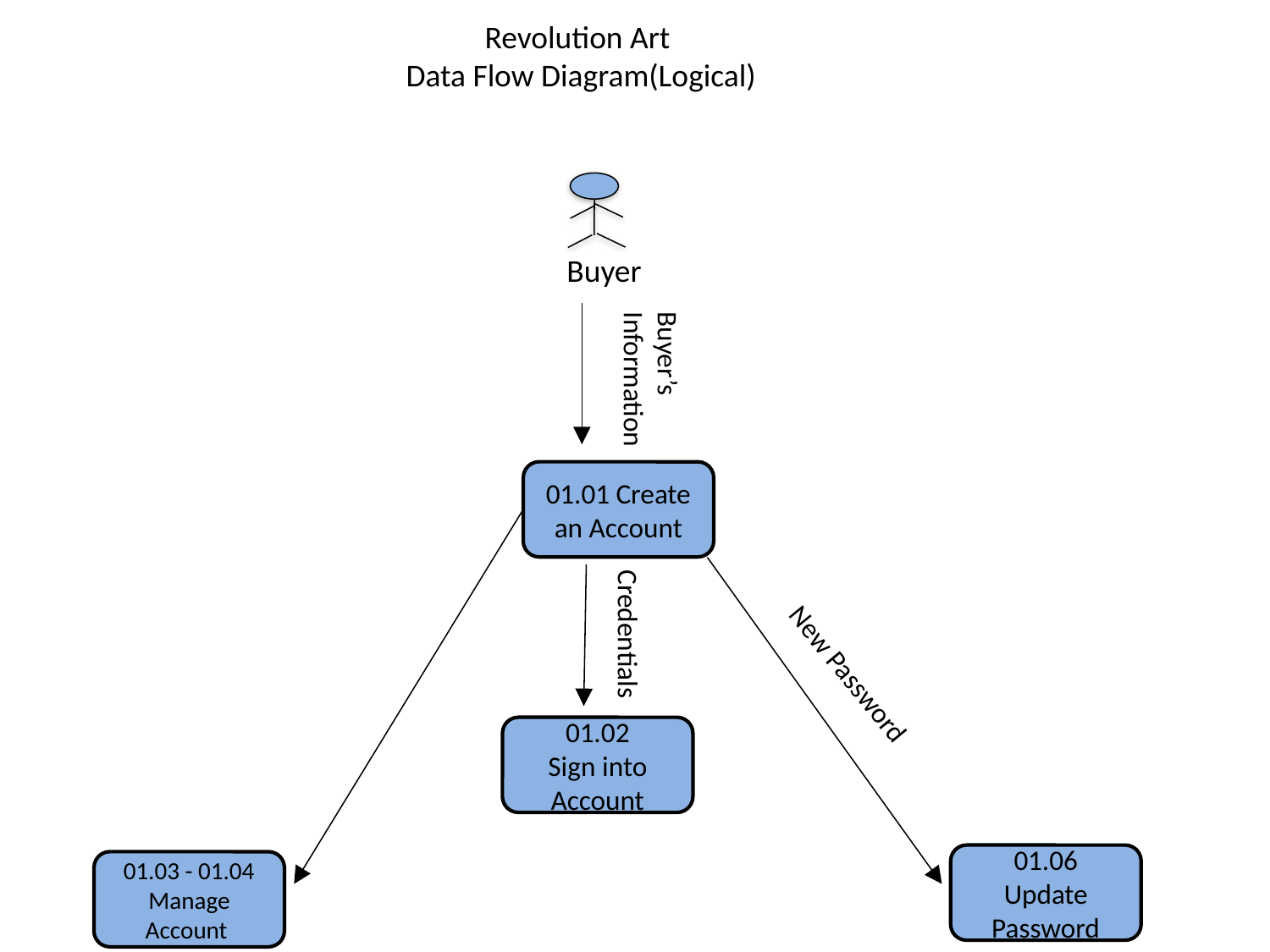

Revolution Art
Data Flow Diagram(Logical)

Buyer
Buyer’s Information
01.01 Create an Account
Credentials
New Password
01.02
Sign into Account
01.06
Update Password
01.03 - 01.04
Manage Account